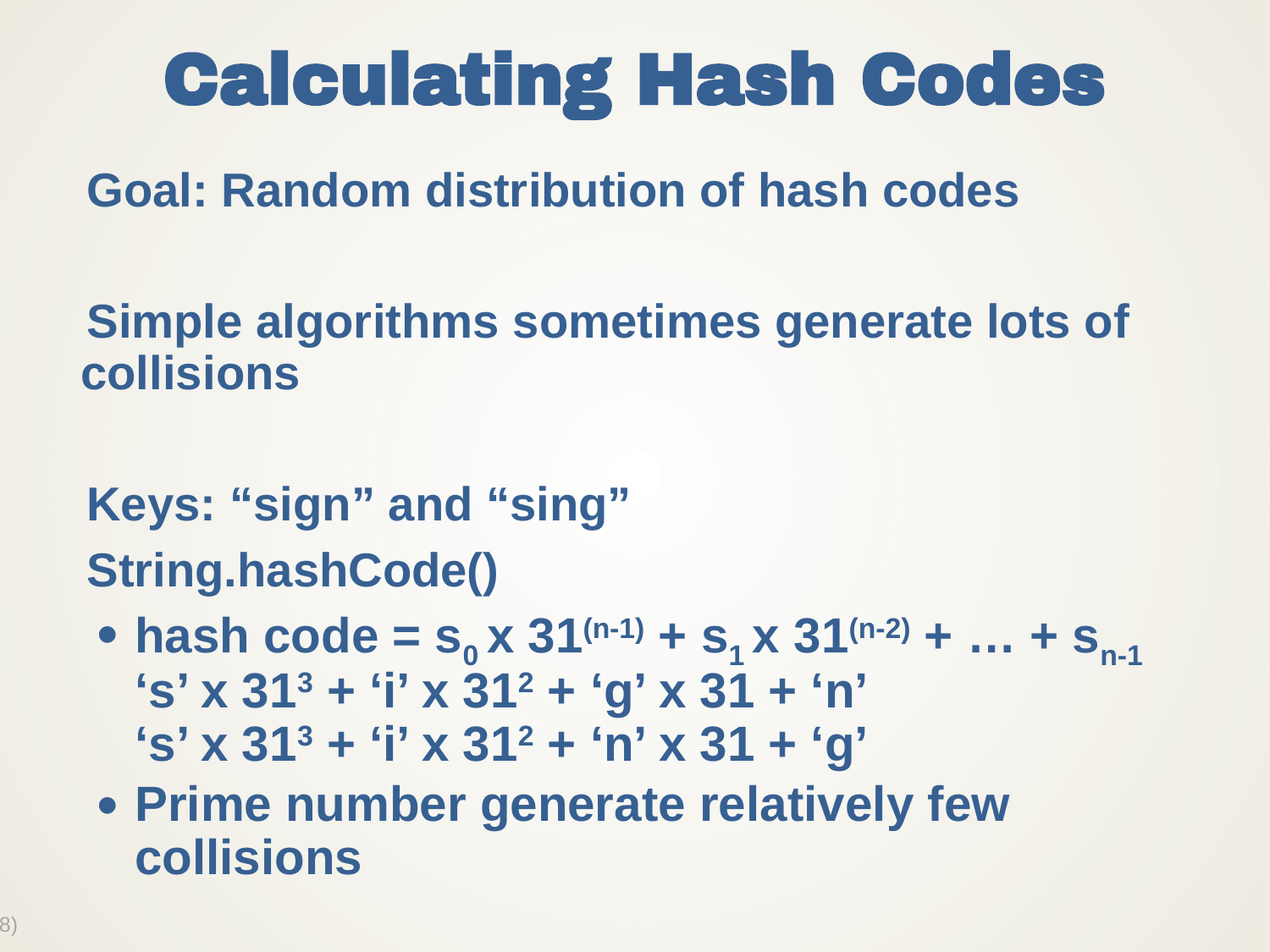

# Calculating Hash Codes
Goal: Random distribution of hash codes

Simple algorithms sometimes generate lots of collisions

Keys: “sign” and “sing”
String.hashCode()
hash code = s0 x 31(n-1) + s1 x 31(n-2) + … + sn-1
‘s’ x 313 + ‘i’ x 312 + ‘g’ x 31 + ‘n’
‘s’ x 313 + ‘i’ x 312 + ‘n’ x 31 + ‘g’
Prime number generate relatively few collisions